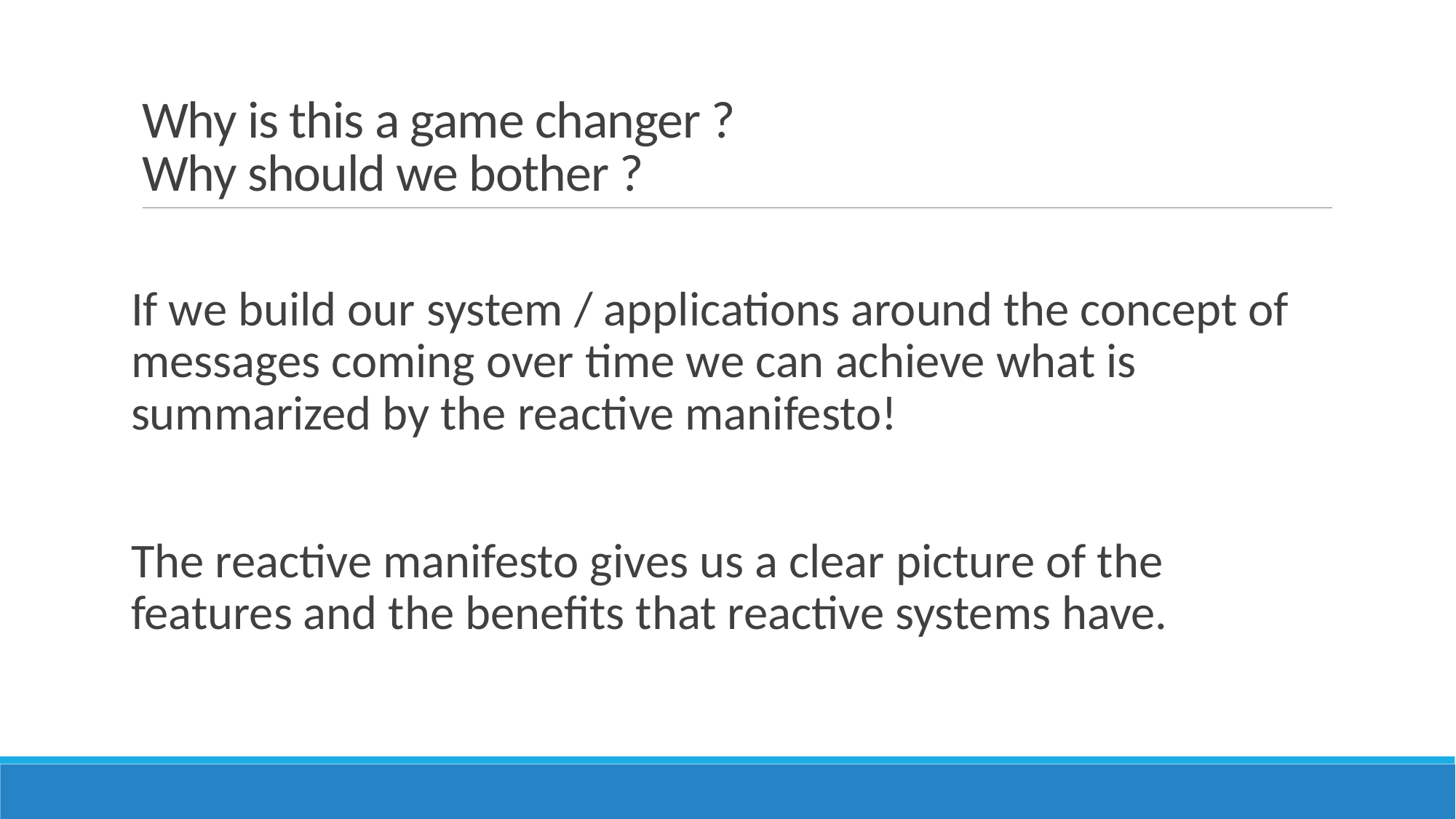

# Why is this a game changer ? Why should we bother ?

If we build our system / applications around the concept of messages coming over time we can achieve what is summarized by the reactive manifesto!

The reactive manifesto gives us a clear picture of the features and the benefits that reactive systems have.